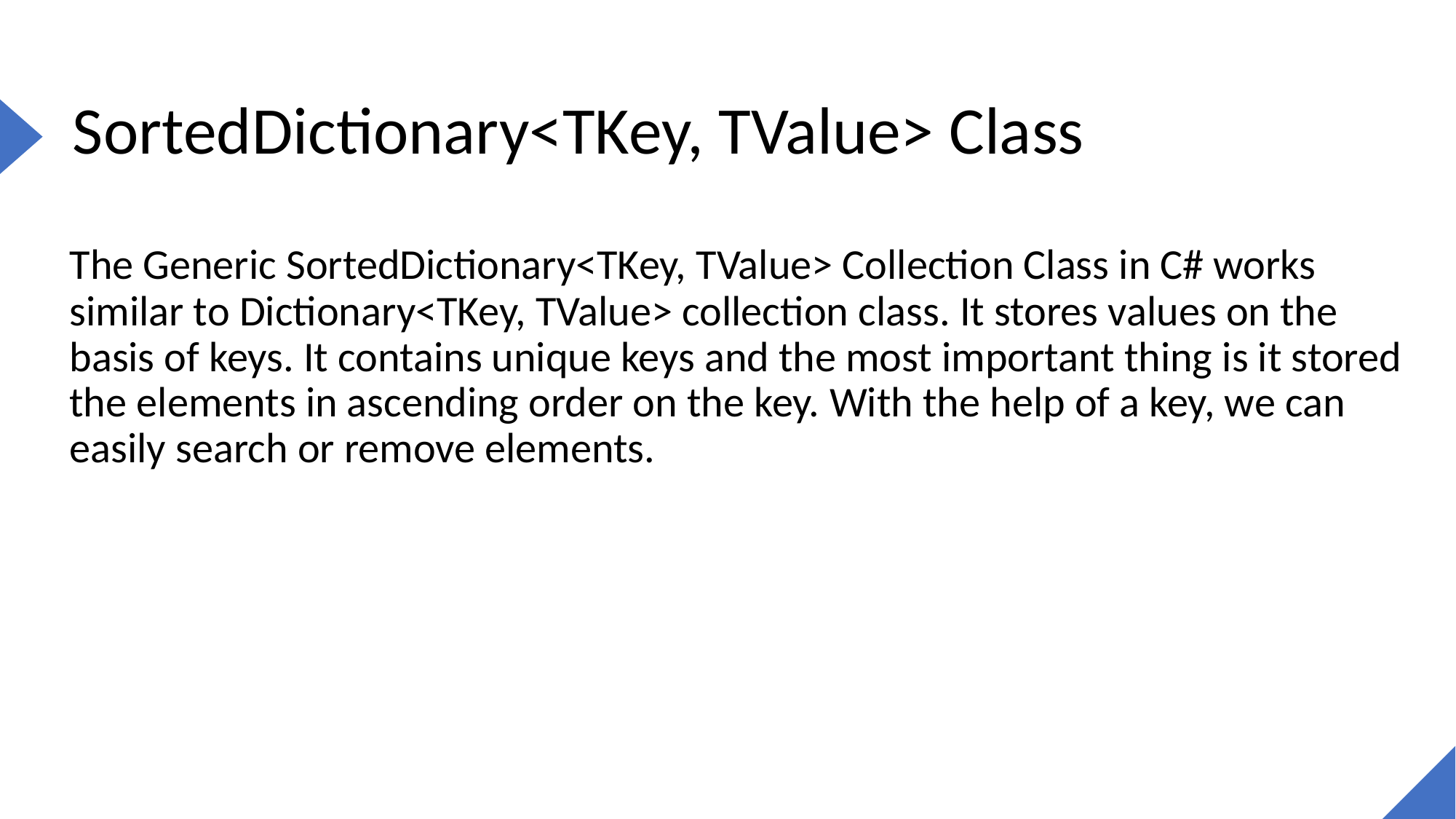

# SortedDictionary<TKey, TValue> Class

The Generic SortedDictionary<TKey, TValue> Collection Class in C# works similar to Dictionary<TKey, TValue> collection class. It stores values on the basis of keys. It contains unique keys and the most important thing is it stored the elements in ascending order on the key. With the help of a key, we can easily search or remove elements.